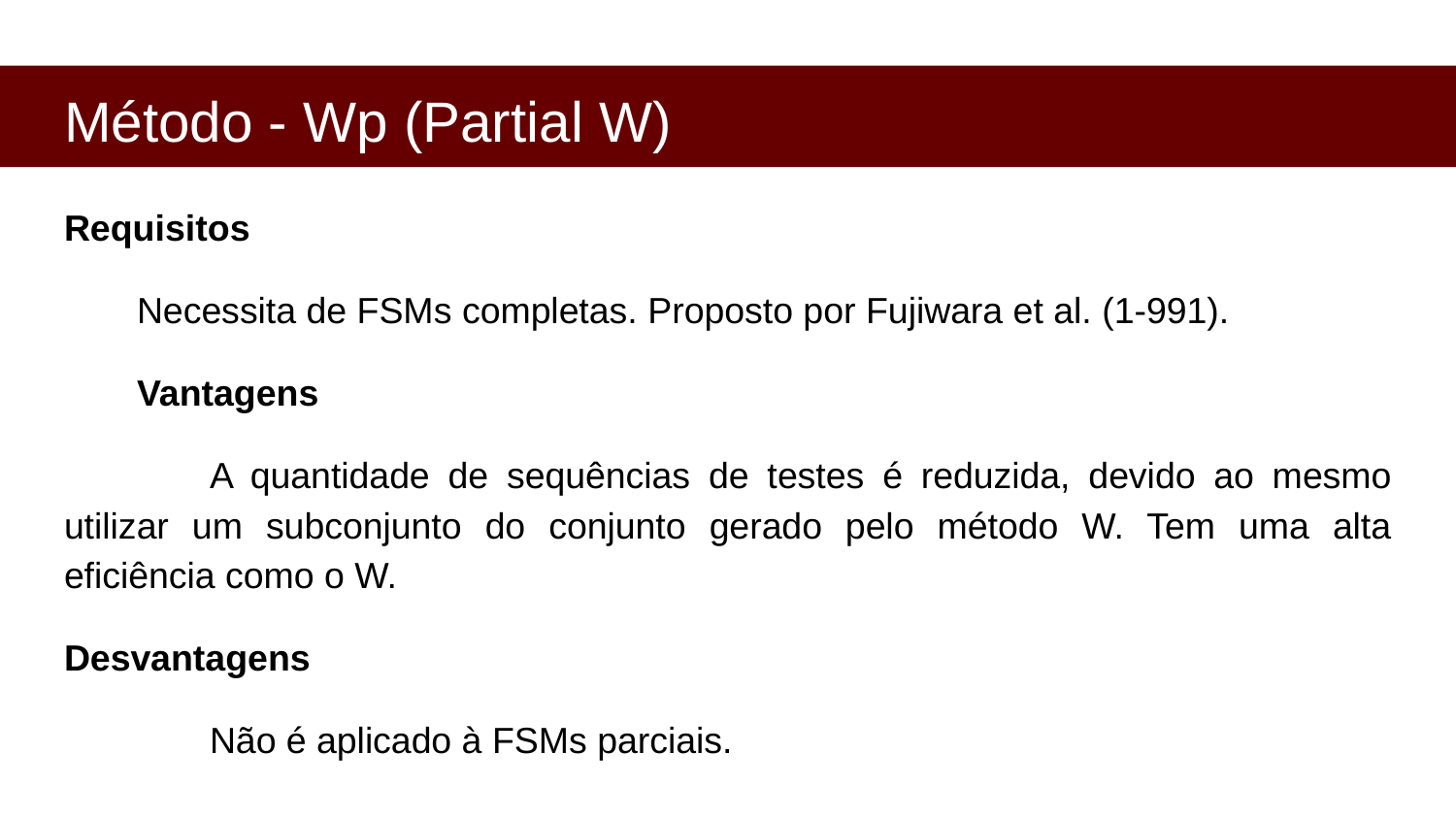

# Método - Wp (Partial W)
Requisitos
Necessita de FSMs completas. Proposto por Fujiwara et al. (1-991).
Vantagens
	A quantidade de sequências de testes é reduzida, devido ao mesmo utilizar um subconjunto do conjunto gerado pelo método W. Tem uma alta eficiência como o W.
Desvantagens
	Não é aplicado à FSMs parciais.